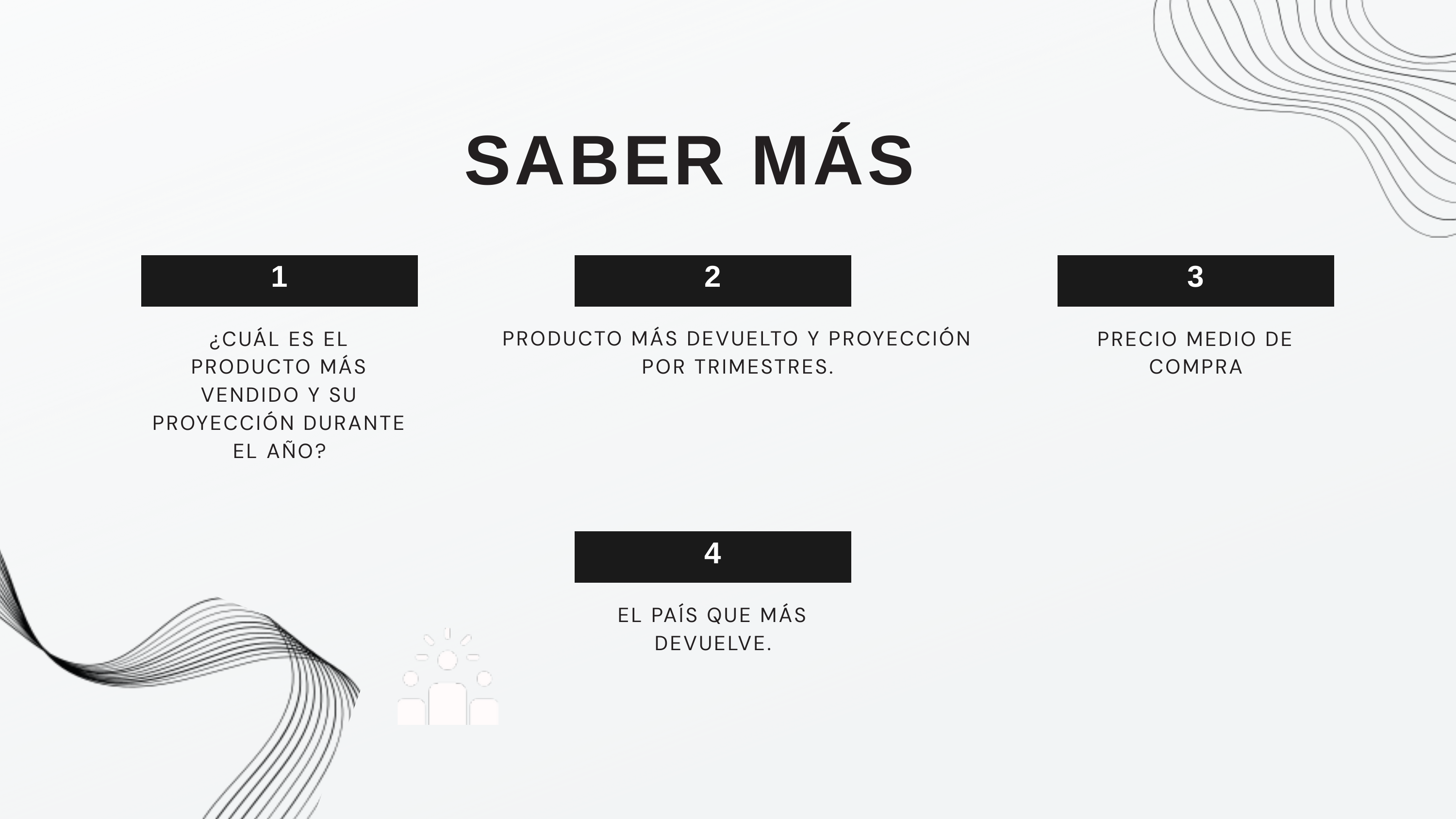

SABER MÁS

1

2

3
PRODUCTO MÁS DEVUELTO Y PROYECCIÓN POR TRIMESTRES.
¿CUÁL ES EL PRODUCTO MÁS VENDIDO Y SU PROYECCIÓN DURANTE EL AÑO?
PRECIO MEDIO DE COMPRA

4
EL PAÍS QUE MÁS DEVUELVE.